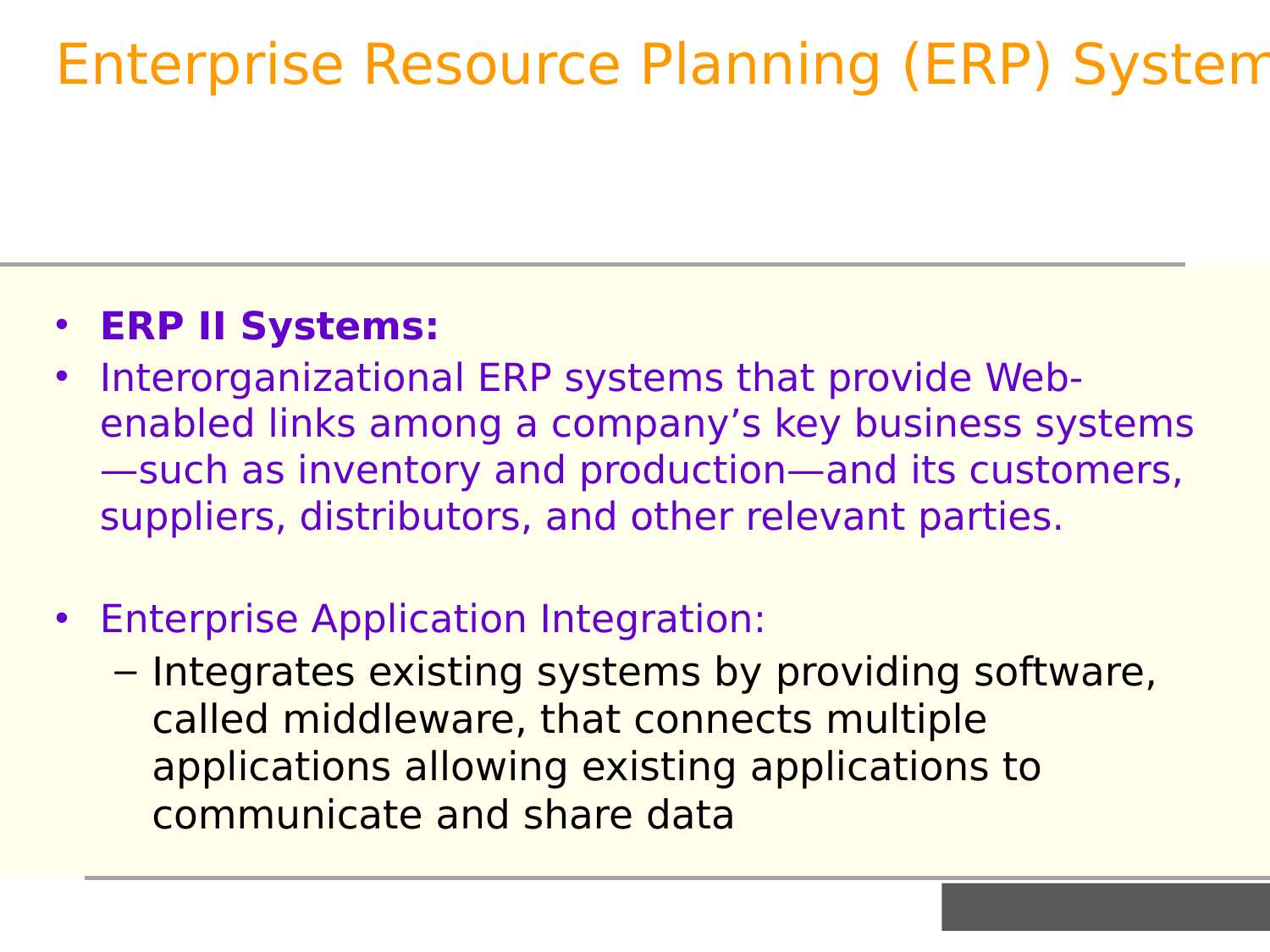

Enterprise Resource Planning (ERP) Systems

ERP II Systems:
Interorganizational ERP systems that provide Web-enabled links among a company’s key business systems—such as inventory and production—and its customers, suppliers, distributors, and other relevant parties.

Enterprise Application Integration:
Integrates existing systems by providing software, called middleware, that connects multiple applications allowing existing applications to communicate and share data